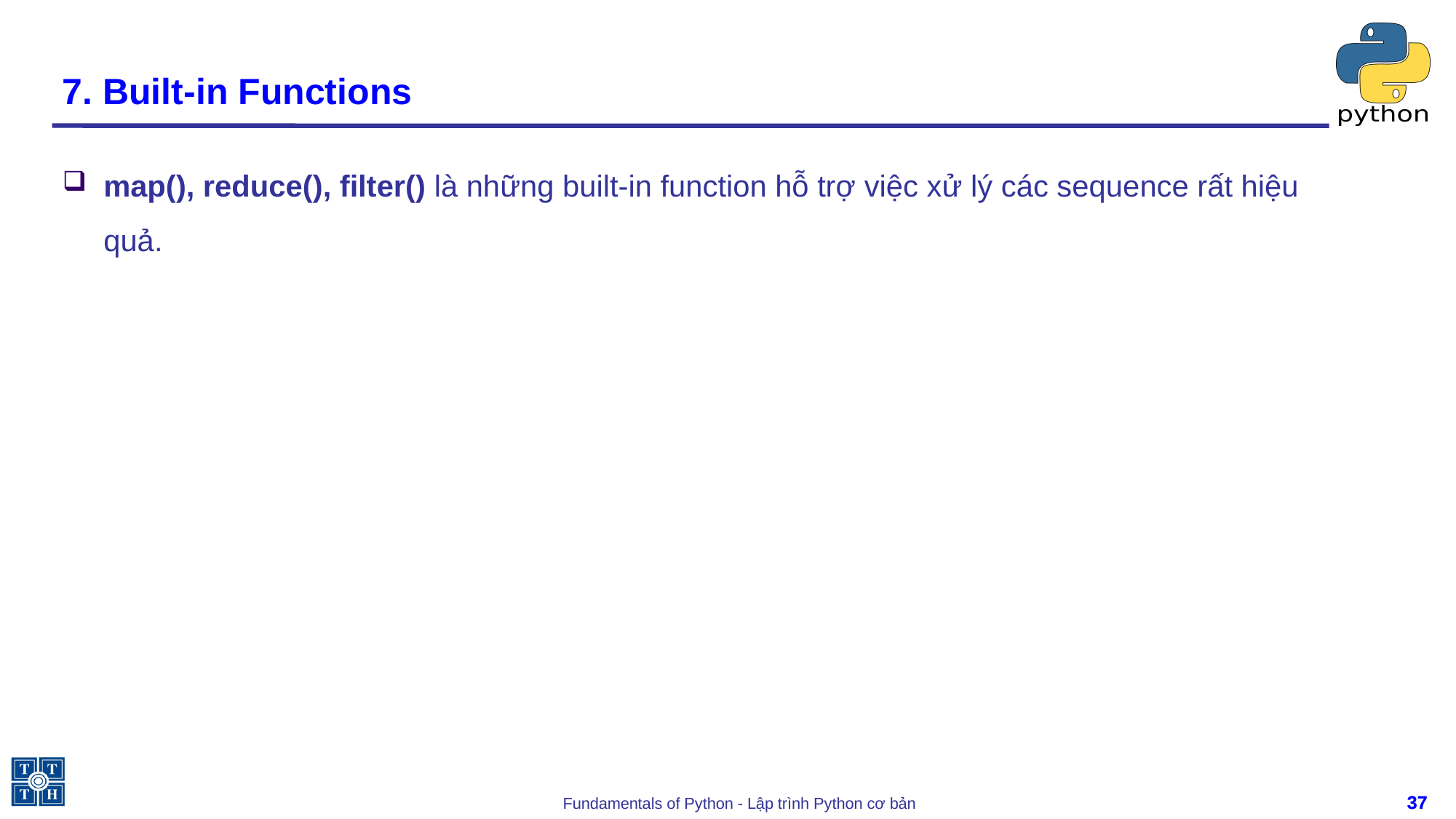

# 7. Built-in Functions
map(), reduce(), filter() là những built-in function hỗ trợ việc xử lý các sequence rất hiệu quả.